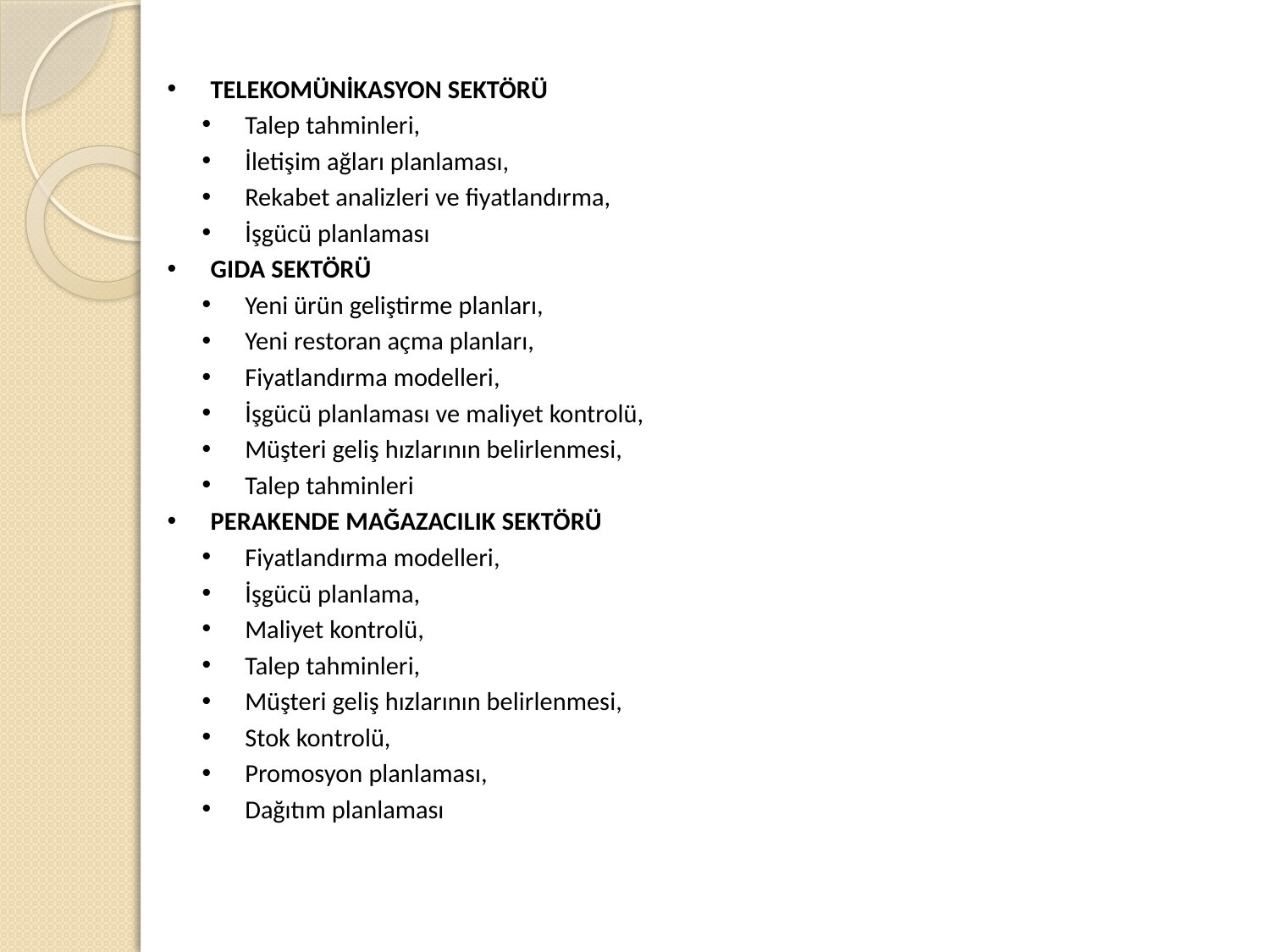

TELEKOMÜNİKASYON SEKTÖRÜ
Talep tahminleri,
İletişim ağları planlaması,
Rekabet analizleri ve fiyatlandırma,
İşgücü planlaması
GIDA SEKTÖRÜ
Yeni ürün geliştirme planları,
Yeni restoran açma planları,
Fiyatlandırma modelleri,
İşgücü planlaması ve maliyet kontrolü,
Müşteri geliş hızlarının belirlenmesi,
Talep tahminleri
PERAKENDE MAĞAZACILIK SEKTÖRÜ
Fiyatlandırma modelleri,
İşgücü planlama,
Maliyet kontrolü,
Talep tahminleri,
Müşteri geliş hızlarının belirlenmesi,
Stok kontrolü,
Promosyon planlaması,
Dağıtım planlaması